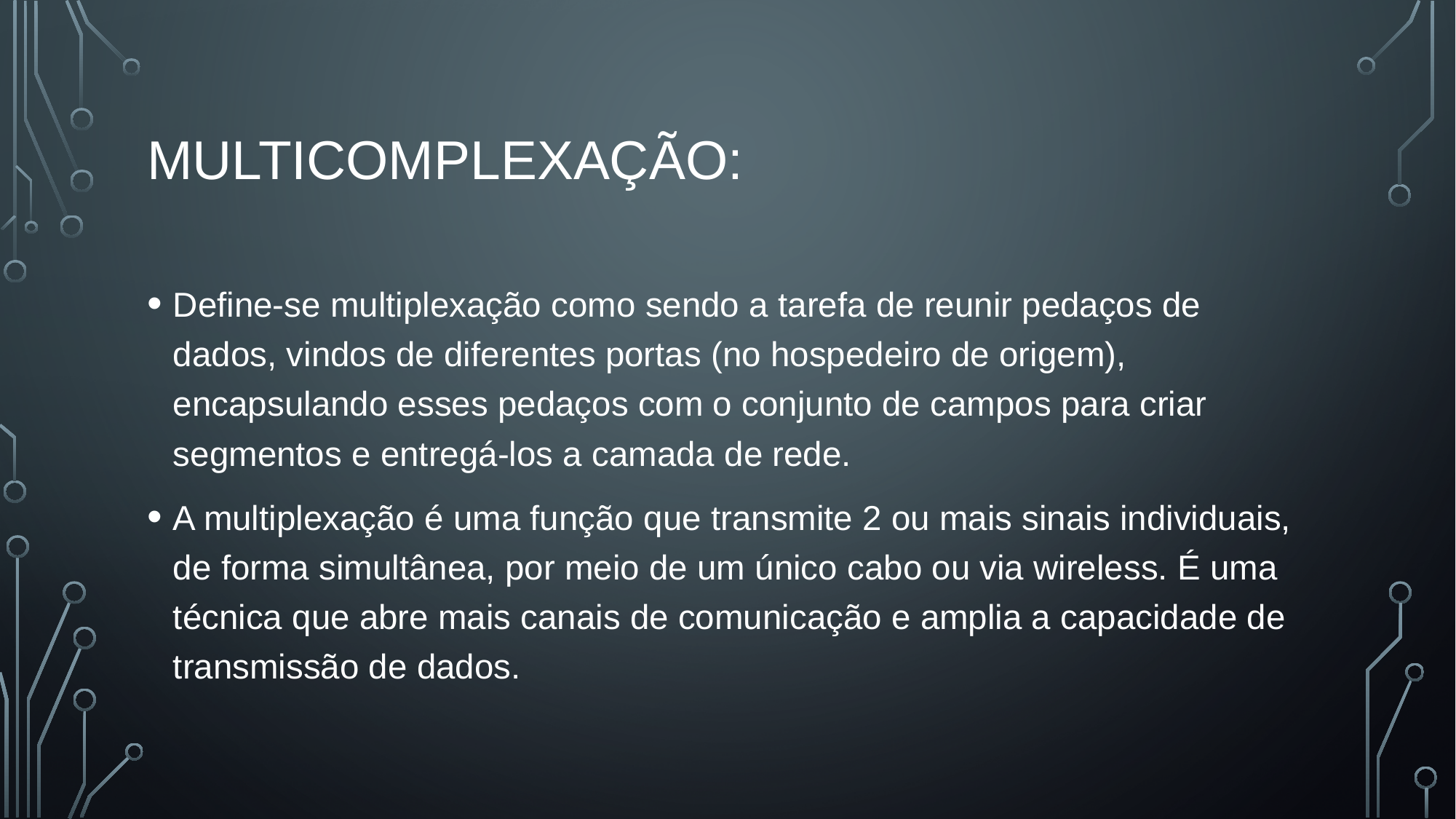

# Multicomplexação:
Define-se multiplexação como sendo a tarefa de reunir pedaços de dados, vindos de diferentes portas (no hospedeiro de origem), encapsulando esses pedaços com o conjunto de campos para criar segmentos e entregá-los a camada de rede.
A multiplexação é uma função que transmite 2 ou mais sinais individuais, de forma simultânea, por meio de um único cabo ou via wireless. É uma técnica que abre mais canais de comunicação e amplia a capacidade de transmissão de dados.